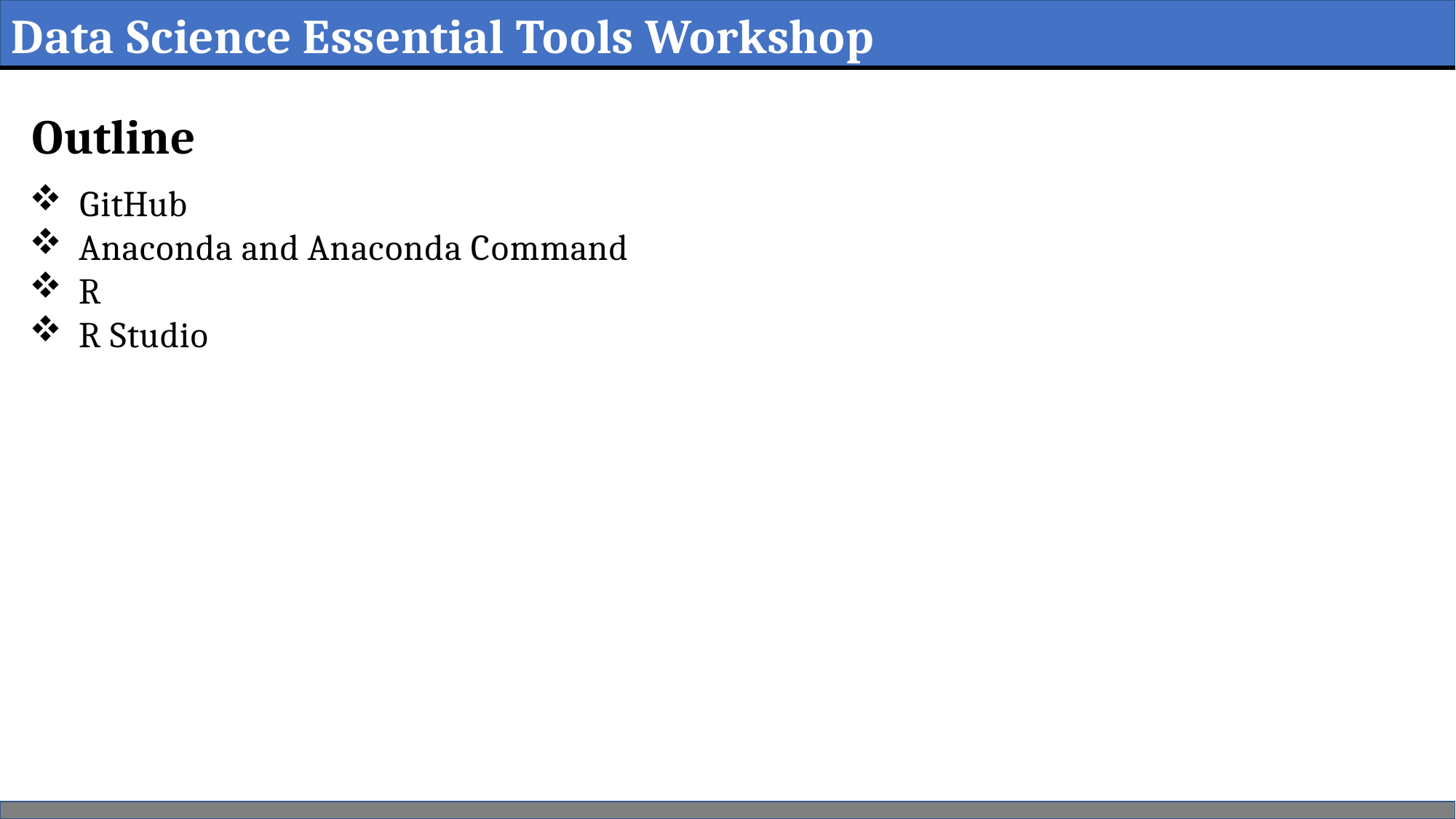

Data Science Essential Tools Workshop
Outline
 GitHub
 Anaconda and Anaconda Command
 R
 R Studio